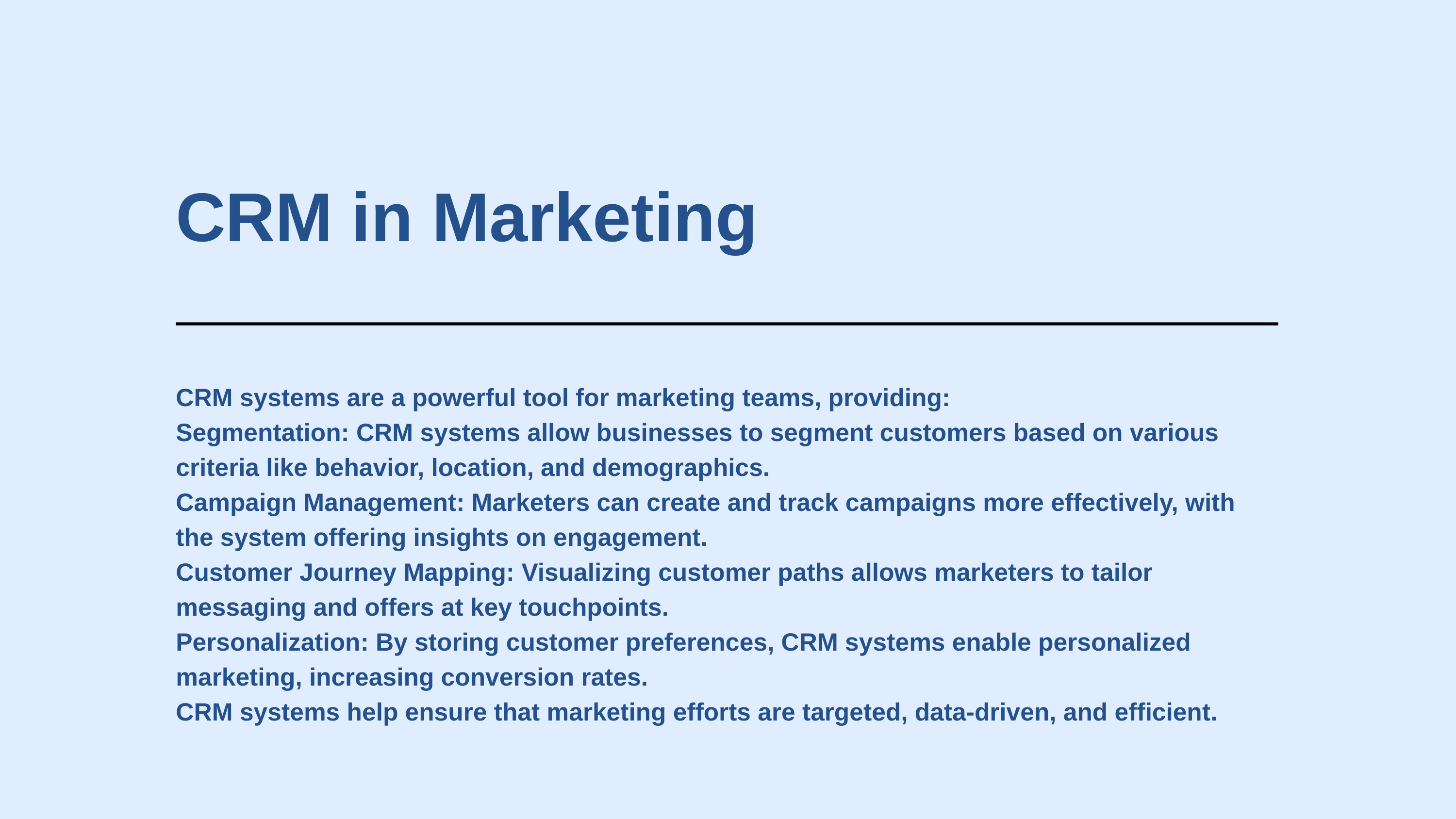

CRM in Marketing

CRM systems are a powerful tool for marketing teams, providing:
Segmentation: CRM systems allow businesses to segment customers based on various criteria like behavior, location, and demographics.
Campaign Management: Marketers can create and track campaigns more effectively, with the system offering insights on engagement.
Customer Journey Mapping: Visualizing customer paths allows marketers to tailor messaging and offers at key touchpoints.
Personalization: By storing customer preferences, CRM systems enable personalized marketing, increasing conversion rates.
CRM systems help ensure that marketing efforts are targeted, data-driven, and efficient.